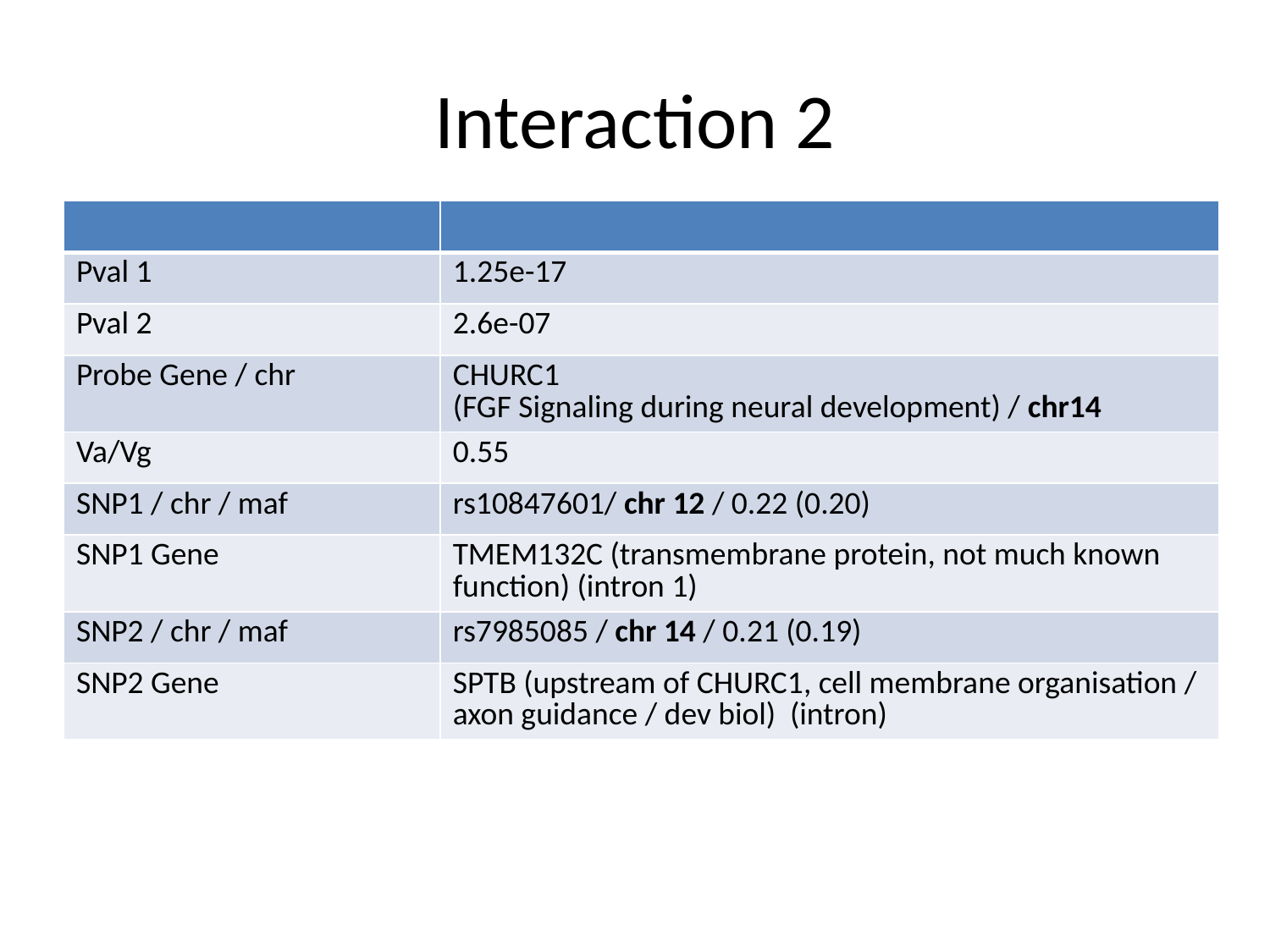

# Interaction 2
|  |  |
| --- | --- |
| Pval 1 | 1.25e-17 |
| Pval 2 | 2.6e-07 |
| Probe Gene / chr | CHURC1 (FGF Signaling during neural development) / chr14 |
| Va/Vg | 0.55 |
| SNP1 / chr / maf | rs10847601/ chr 12 / 0.22 (0.20) |
| SNP1 Gene | TMEM132C (transmembrane protein, not much known function) (intron 1) |
| SNP2 / chr / maf | rs7985085 / chr 14 / 0.21 (0.19) |
| SNP2 Gene | SPTB (upstream of CHURC1, cell membrane organisation / axon guidance / dev biol) (intron) |